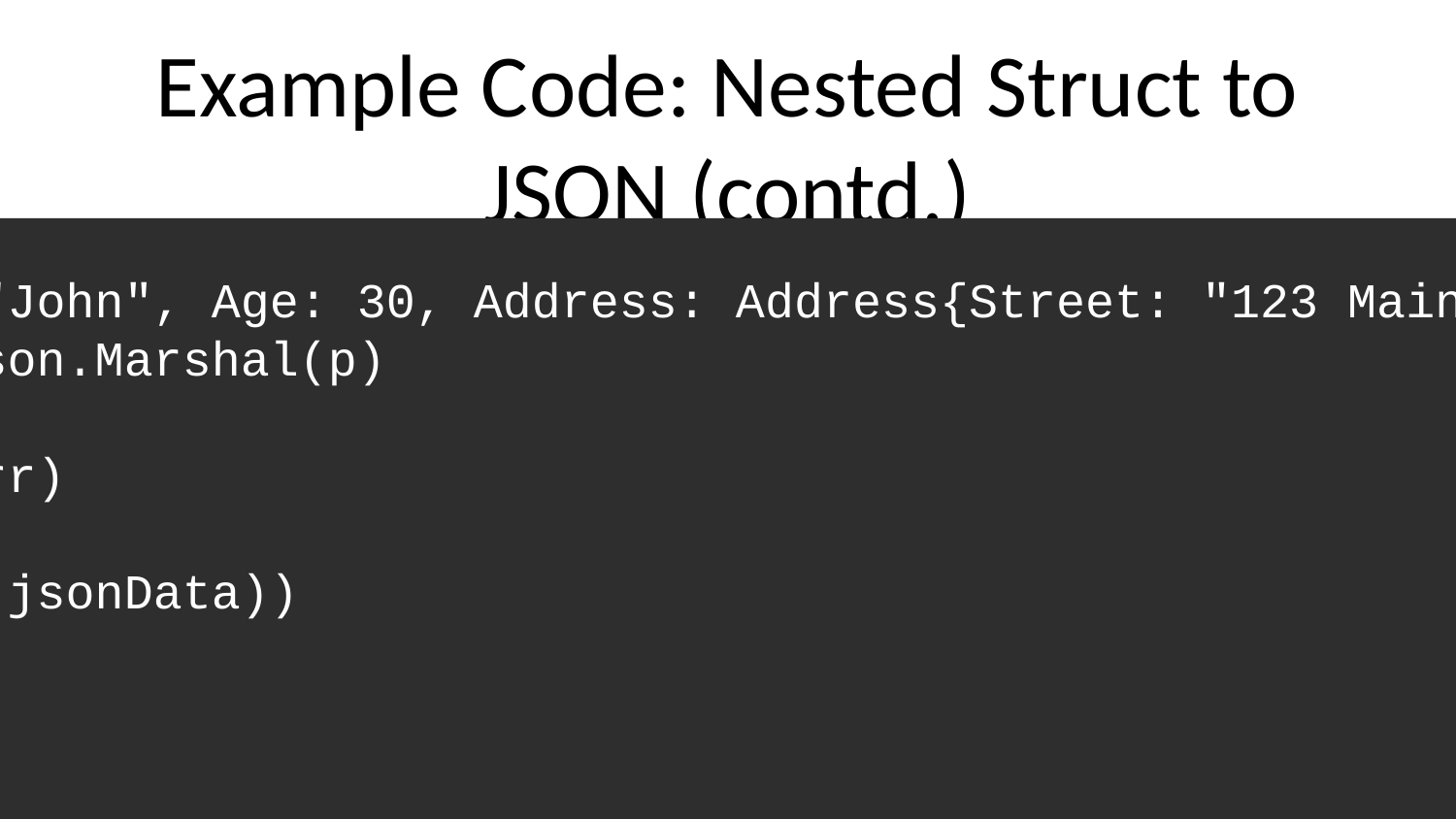

# Example Code: Nested Struct to JSON (contd.)

	p := Person{Name: "John", Age: 30, Address: Address{Street: "123 Main St", City: "Metropolis"}}
	jsonData, err := json.Marshal(p)
	if err != nil {
		fmt.Println(err)
	}
	fmt.Println(string(jsonData))
}
```